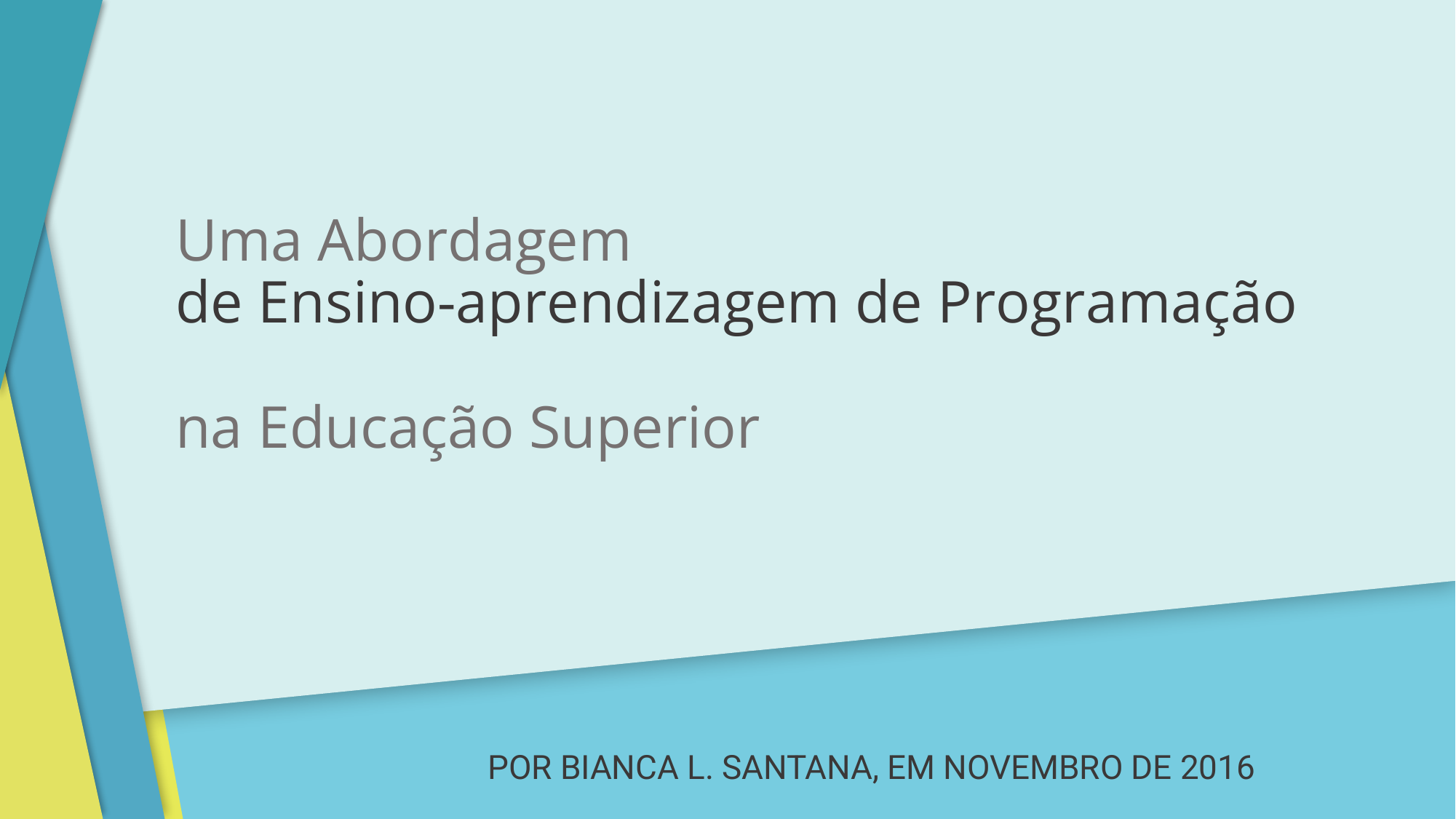

# Uma Abordagem de Ensino-aprendizagem de Programação na Educação Superior

POR BIANCA L. SANTANA, EM NOVEMBRO DE 2016